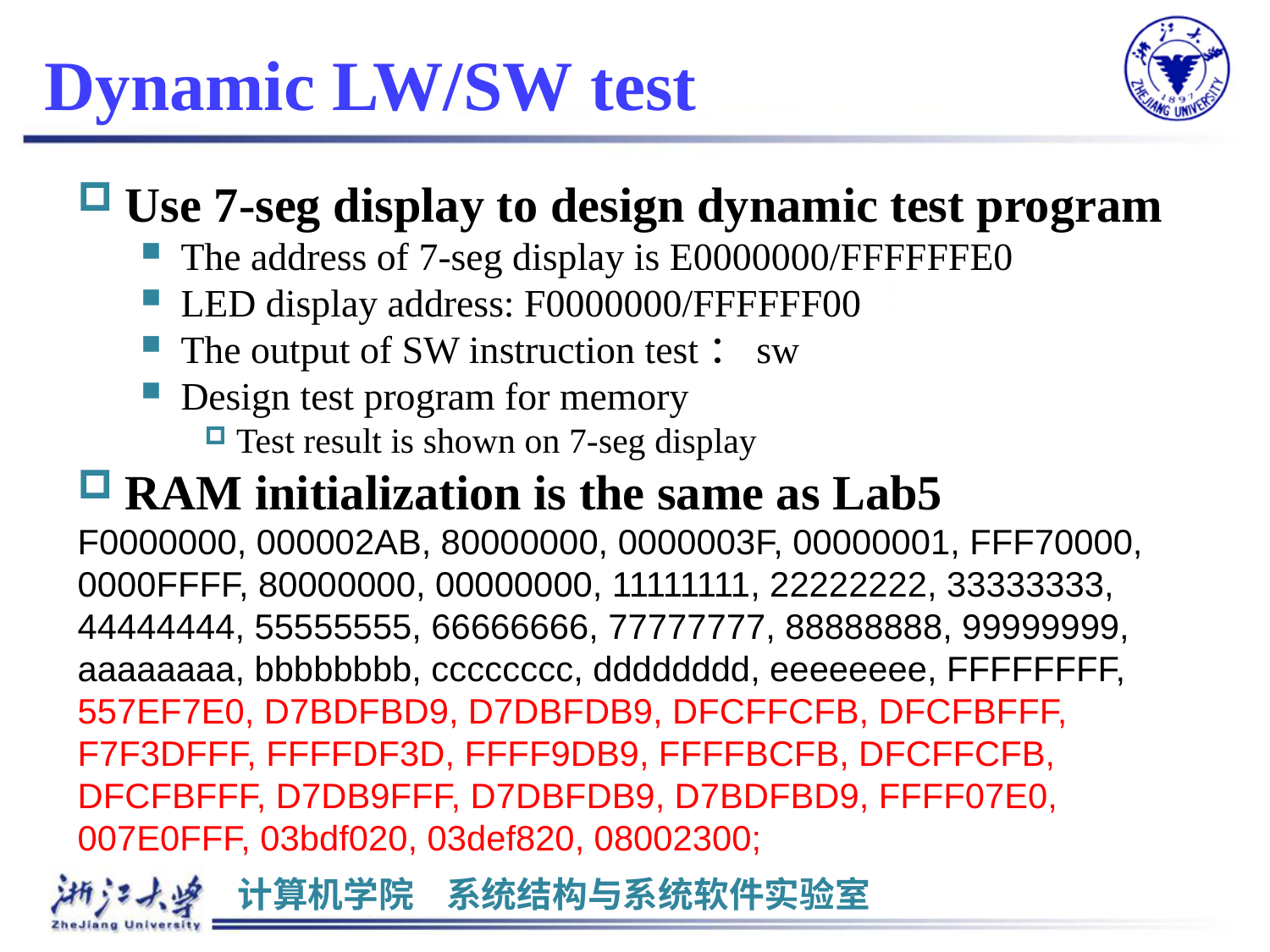

# Dynamic LW/SW test
Use 7-seg display to design dynamic test program
The address of 7-seg display is E0000000/FFFFFFE0
LED display address: F0000000/FFFFFF00
The output of SW instruction test：sw
Design test program for memory
Test result is shown on 7-seg display
RAM initialization is the same as Lab5
F0000000, 000002AB, 80000000, 0000003F, 00000001, FFF70000, 0000FFFF, 80000000, 00000000, 11111111, 22222222, 33333333, 44444444, 55555555, 66666666, 77777777, 88888888, 99999999, aaaaaaaa, bbbbbbbb, cccccccc, dddddddd, eeeeeeee, FFFFFFFF, 557EF7E0, D7BDFBD9, D7DBFDB9, DFCFFCFB, DFCFBFFF, F7F3DFFF, FFFFDF3D, FFFF9DB9, FFFFBCFB, DFCFFCFB, DFCFBFFF, D7DB9FFF, D7DBFDB9, D7BDFBD9, FFFF07E0, 007E0FFF, 03bdf020, 03def820, 08002300;